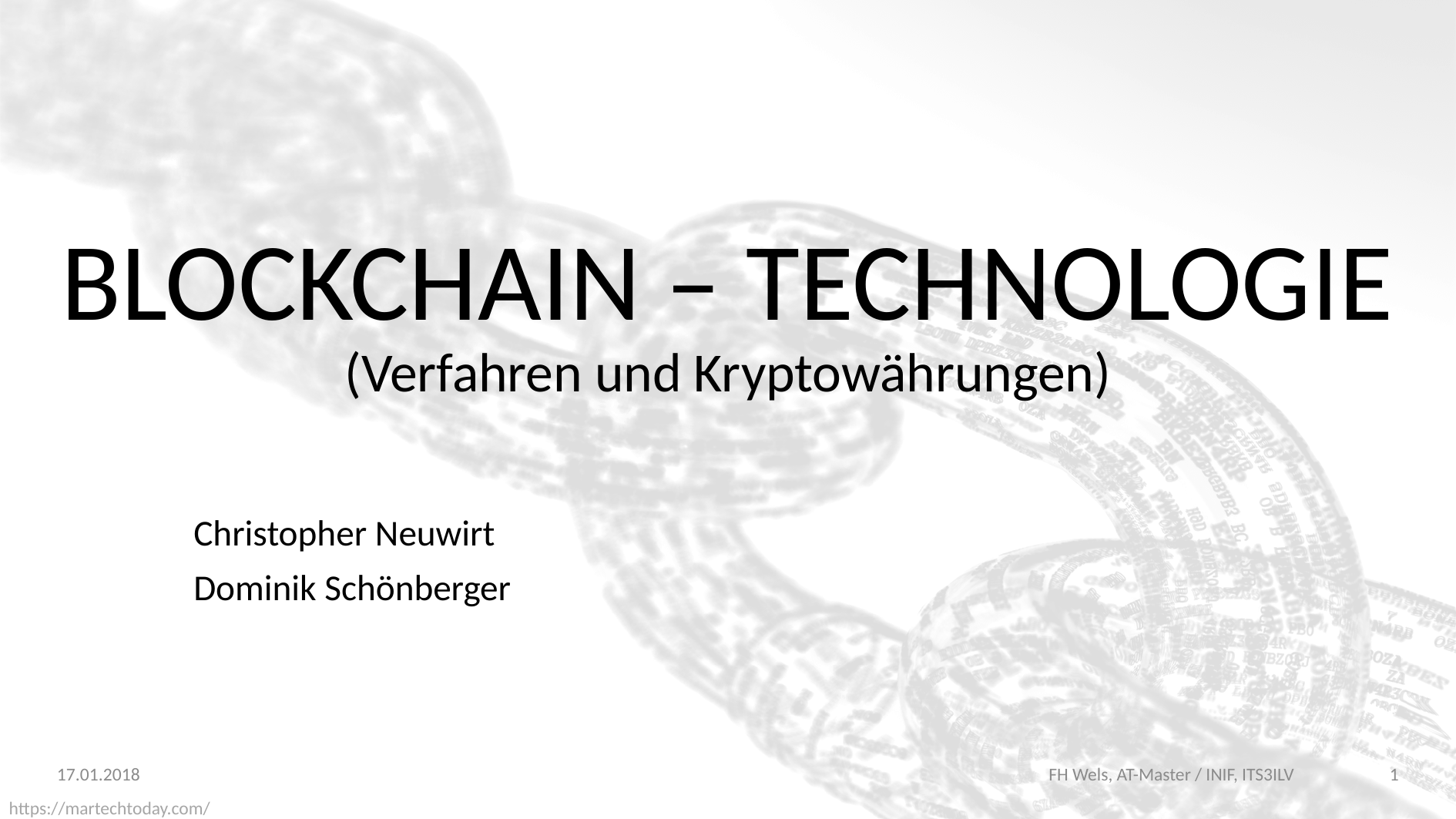

# Blockchain – Technologie (Verfahren und Kryptowährungen)
Christopher Neuwirt
Dominik Schönberger
17.01.2018
FH Wels, AT-Master / INIF, ITS3ILV
1